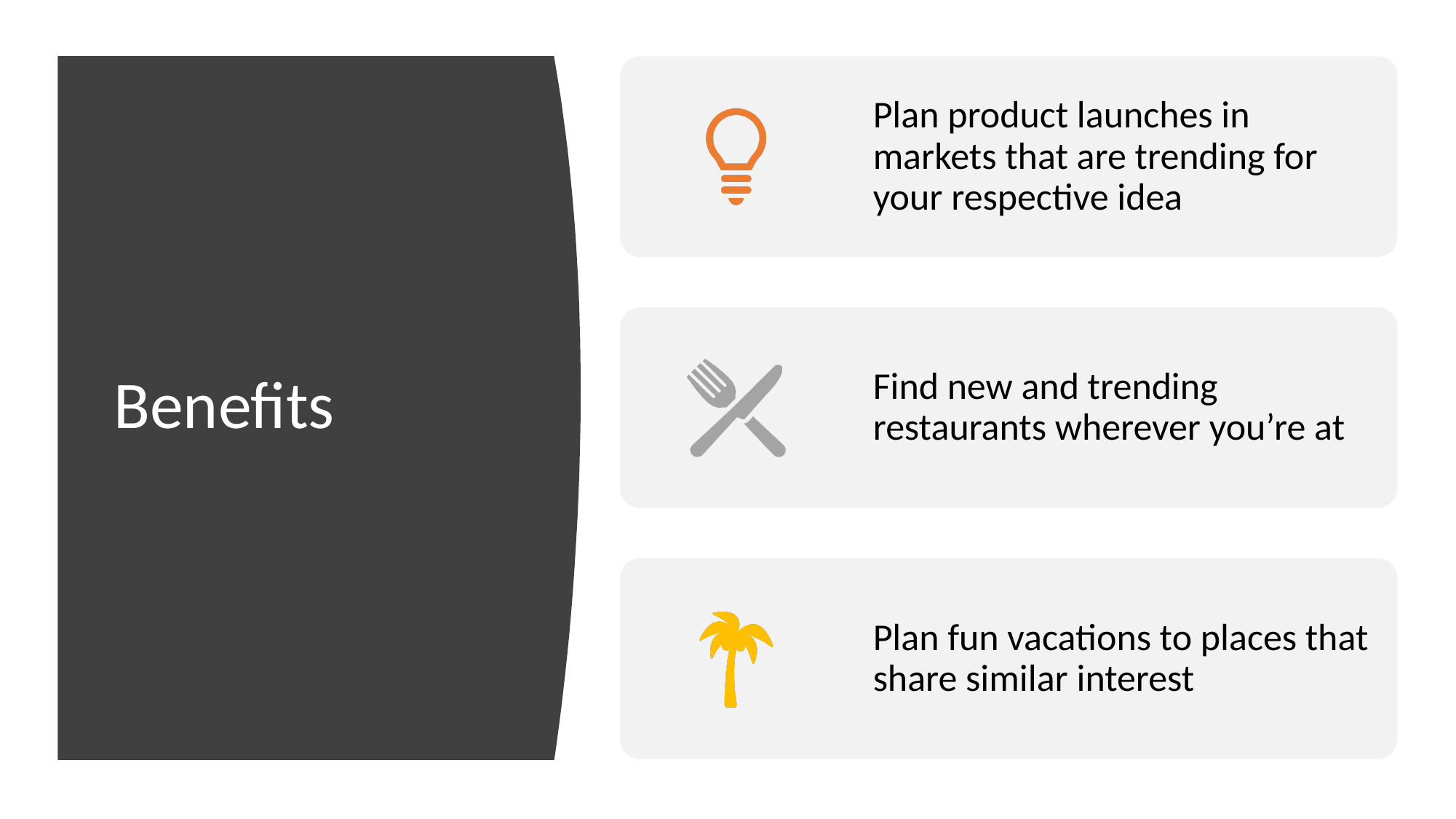

Plan product launches in markets that are trending for your respective idea
Find new and trending restaurants wherever you’re at
Plan fun vacations to places that share similar interest

# Benefits